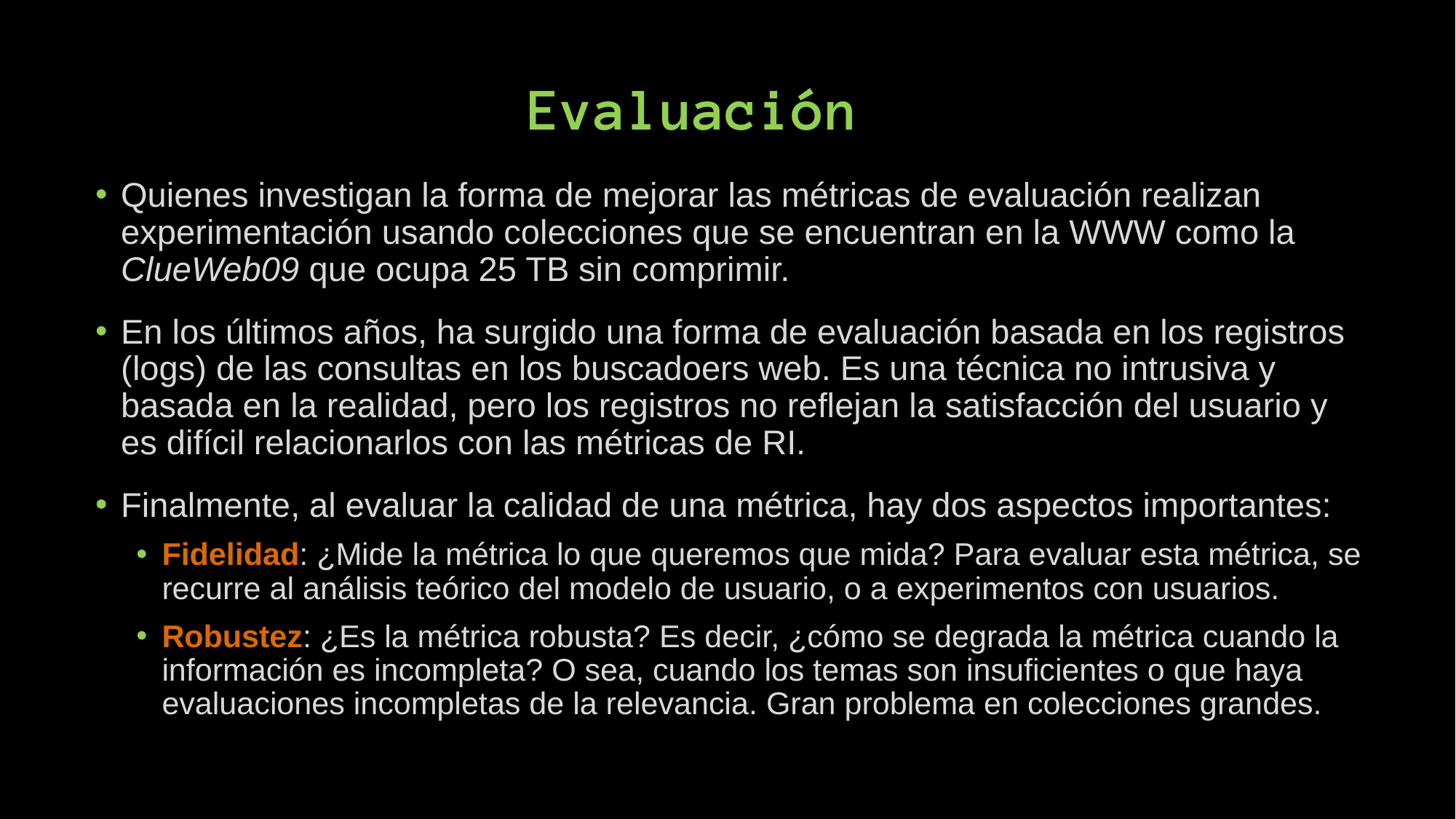

# Evaluación
Quienes investigan la forma de mejorar las métricas de evaluación realizan experimentación usando colecciones que se encuentran en la WWW como la ClueWeb09 que ocupa 25 TB sin comprimir.
En los últimos años, ha surgido una forma de evaluación basada en los registros (logs) de las consultas en los buscadoers web. Es una técnica no intrusiva y basada en la realidad, pero los registros no reflejan la satisfacción del usuario y es difícil relacionarlos con las métricas de RI.
Finalmente, al evaluar la calidad de una métrica, hay dos aspectos importantes:
Fidelidad: ¿Mide la métrica lo que queremos que mida? Para evaluar esta métrica, se recurre al análisis teórico del modelo de usuario, o a experimentos con usuarios.
Robustez: ¿Es la métrica robusta? Es decir, ¿cómo se degrada la métrica cuando la información es incompleta? O sea, cuando los temas son insuficientes o que haya evaluaciones incompletas de la relevancia. Gran problema en colecciones grandes.